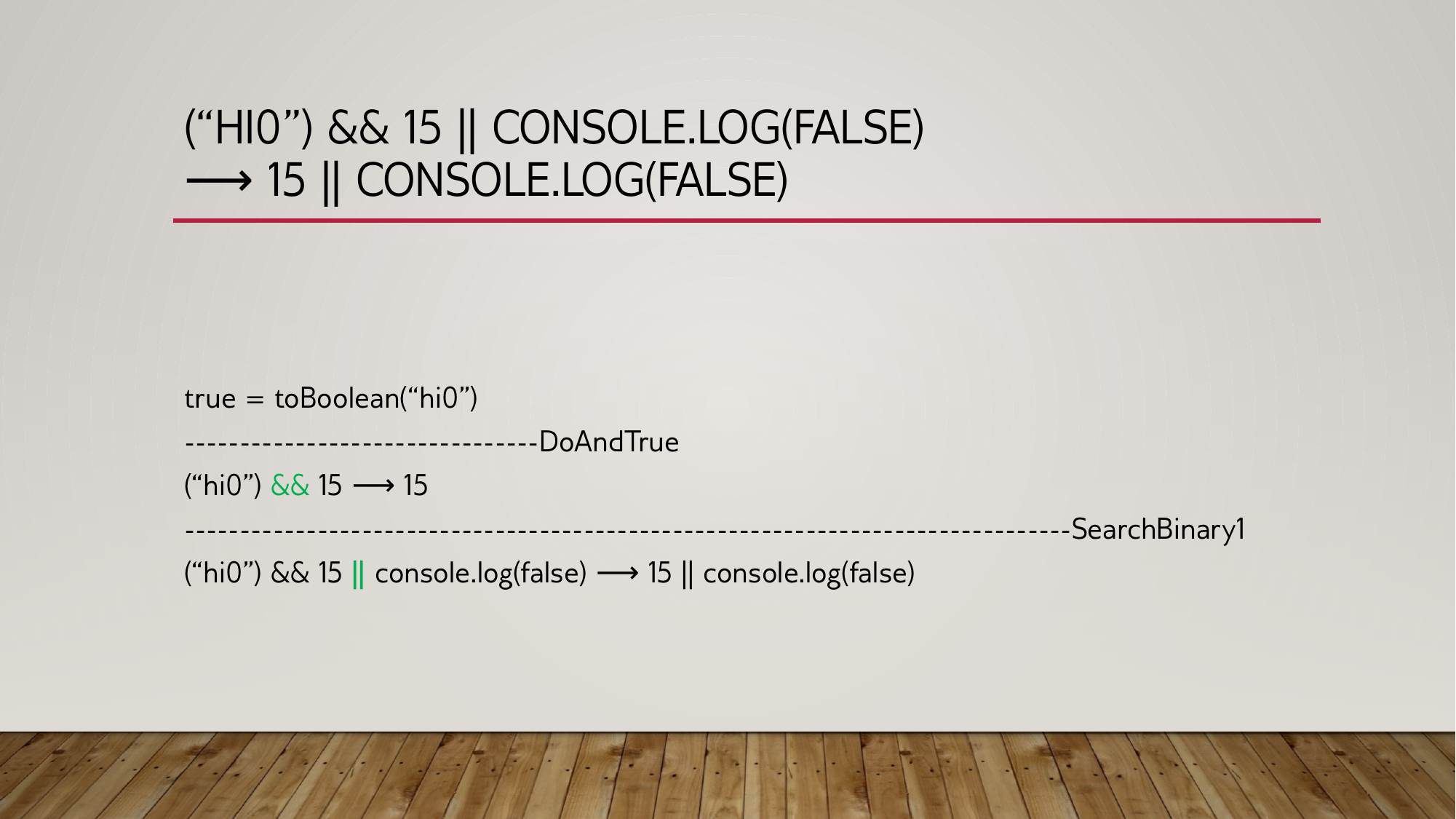

# (“hi0”) && 15 || console.log(false) ⟶ 15 || console.log(false)

true = toBoolean(“hi0”)
--------------------------------DoAndTrue
(“hi0”) && 15 ⟶ 15
--------------------------------------------------------------------------------SearchBinary1
(“hi0”) && 15 || console.log(false) ⟶ 15 || console.log(false)